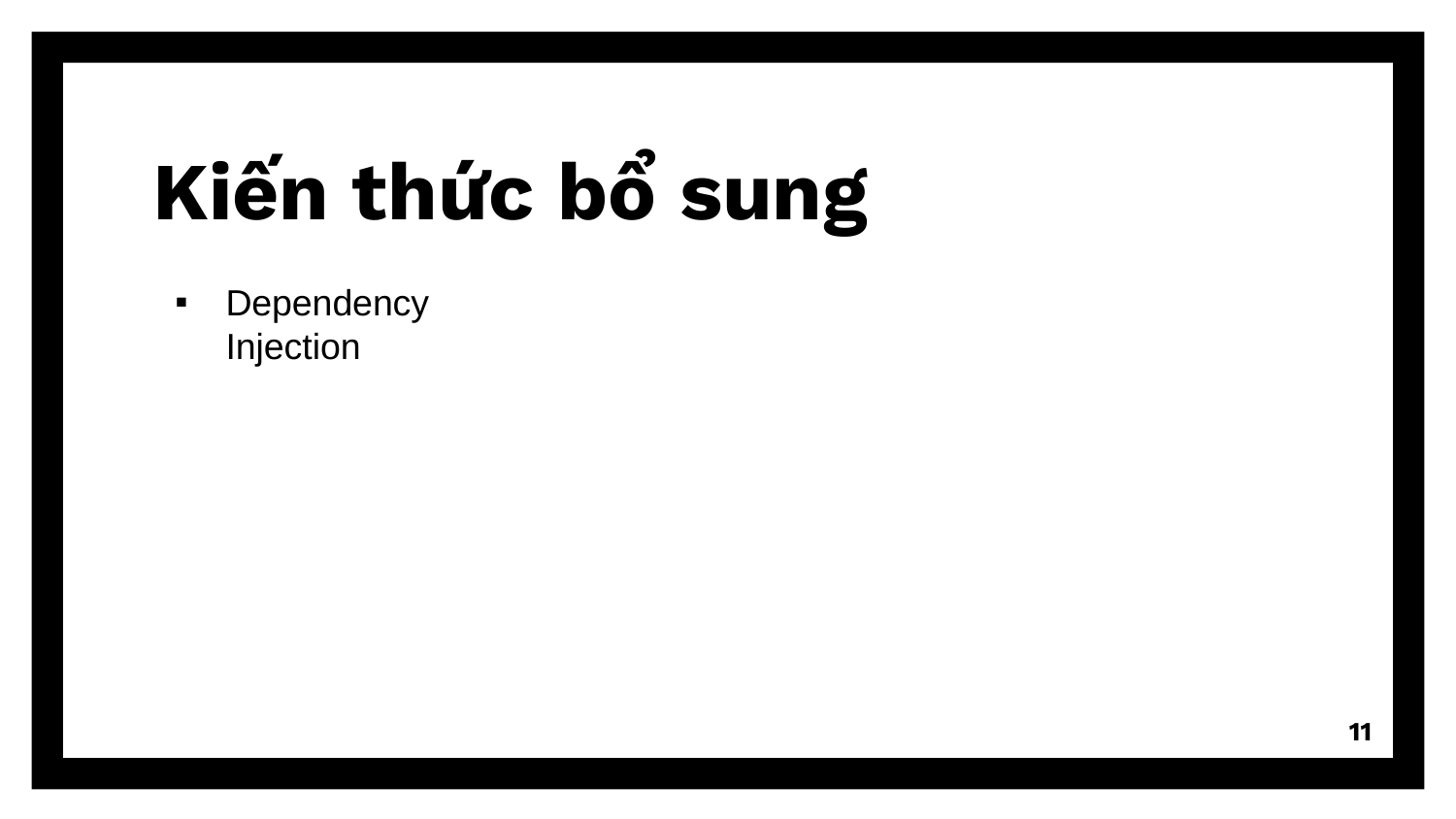

# Kiến thức bổ sung
Dependency Injection

11